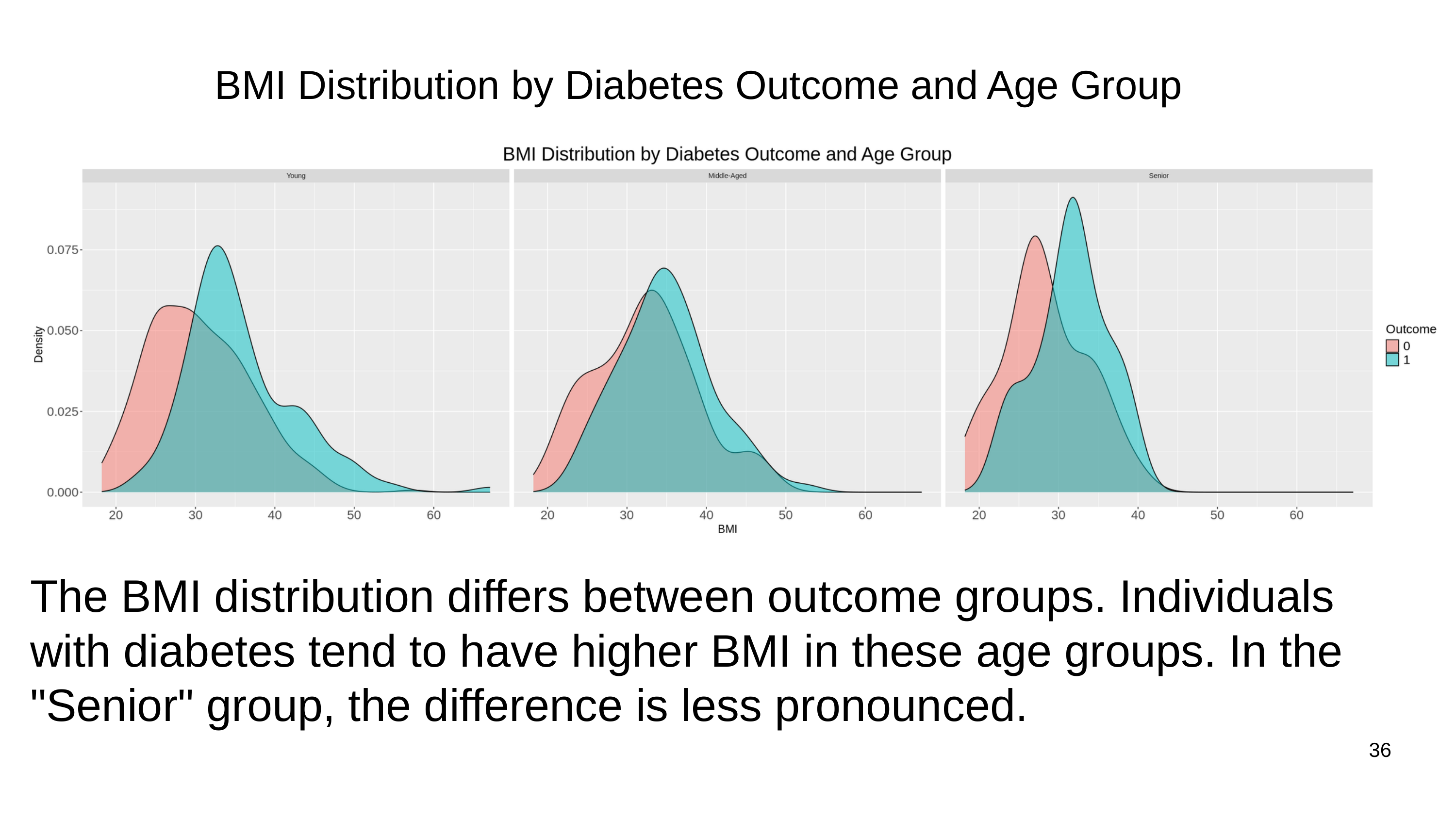

BMI Distribution by Diabetes Outcome and Age Group

The BMI distribution differs between outcome groups. Individuals with diabetes tend to have higher BMI in these age groups. In the "Senior" group, the difference is less pronounced.
36